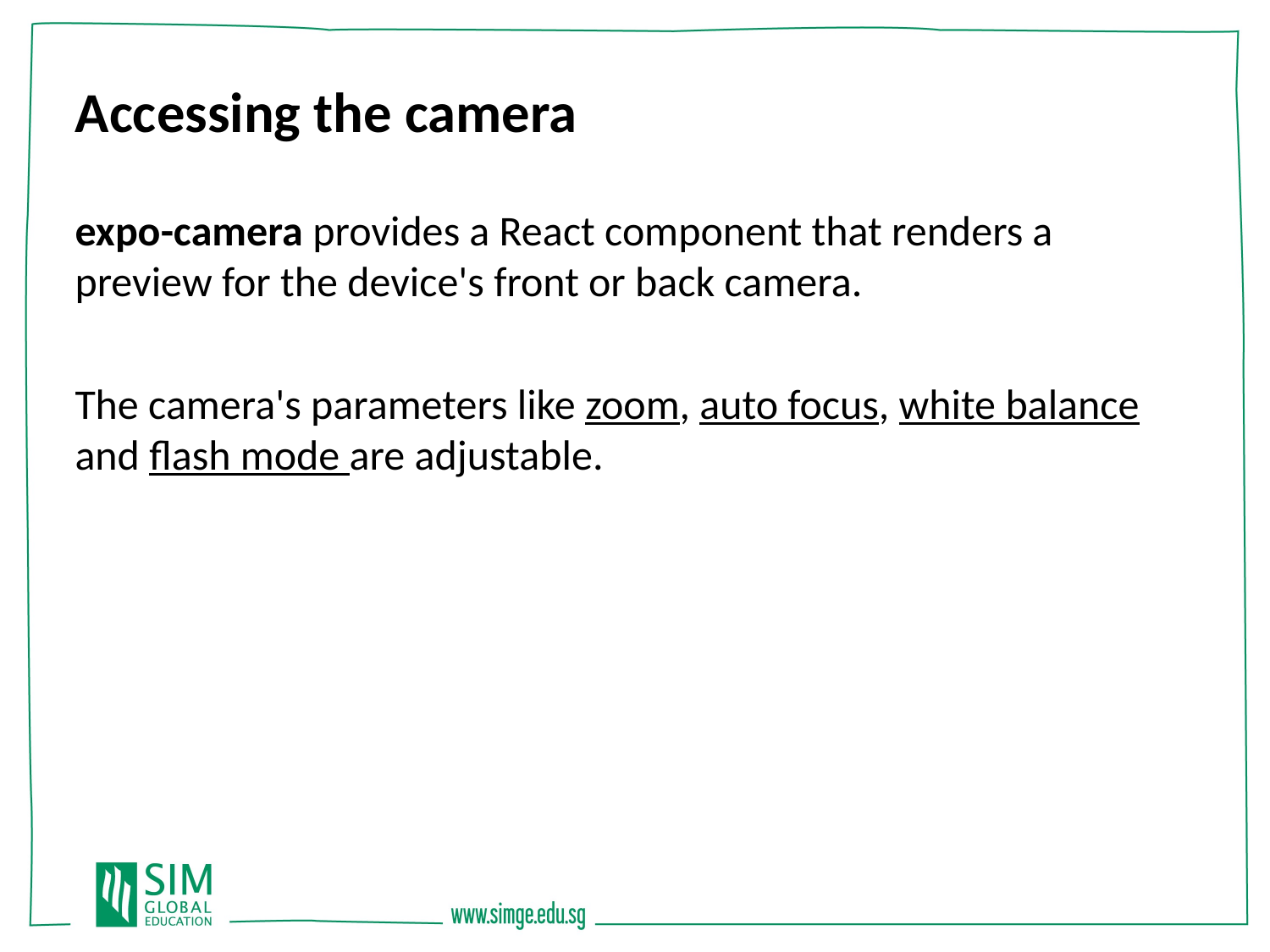

Accessing the camera
expo-camera provides a React component that renders a preview for the device's front or back camera.

The camera's parameters like zoom, auto focus, white balance and flash mode are adjustable.